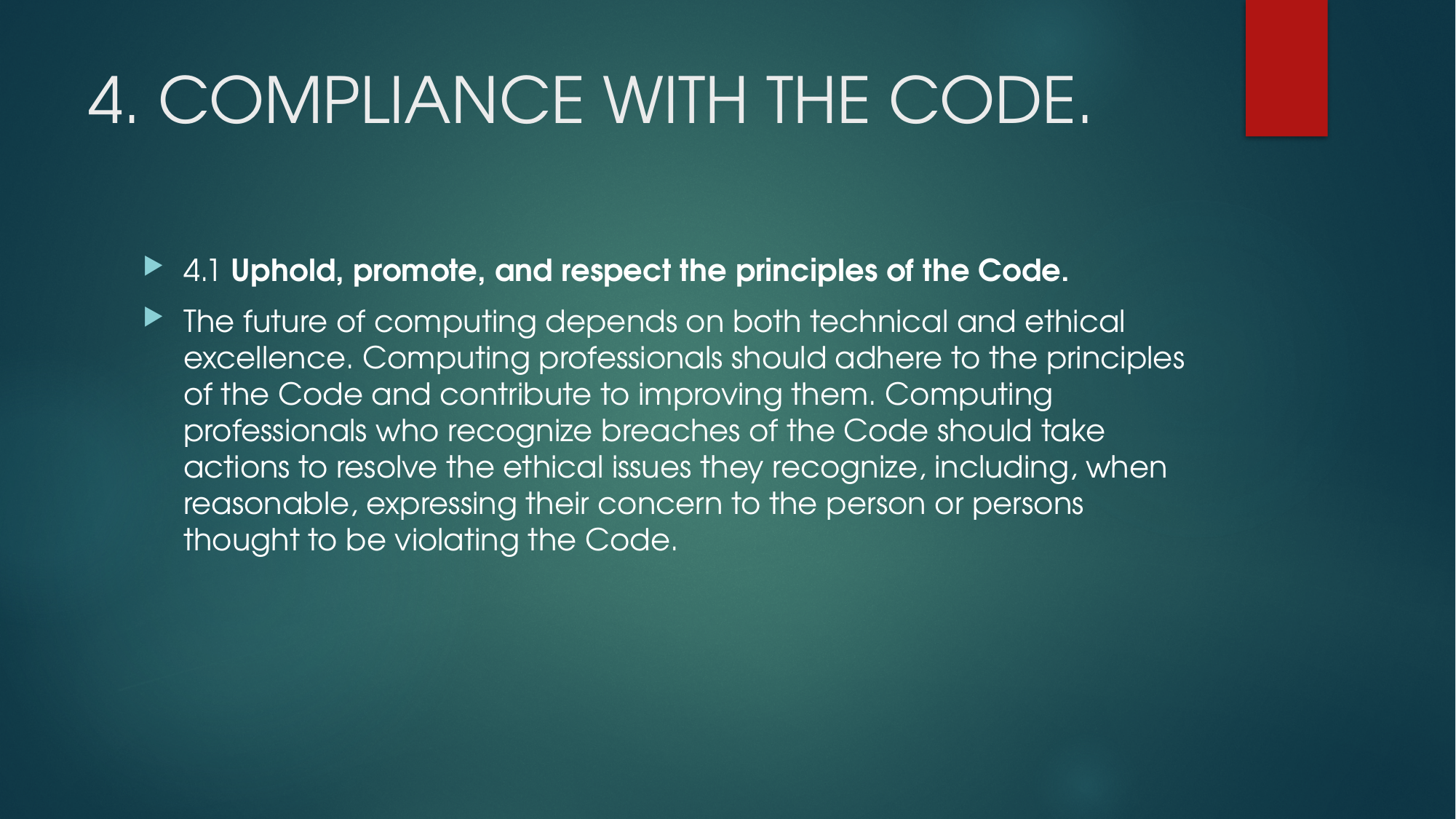

# 4. COMPLIANCE WITH THE CODE.
4.1 Uphold, promote, and respect the principles of the Code.
The future of computing depends on both technical and ethical excellence. Computing professionals should adhere to the principles of the Code and contribute to improving them. Computing professionals who recognize breaches of the Code should take actions to resolve the ethical issues they recognize, including, when reasonable, expressing their concern to the person or persons thought to be violating the Code.